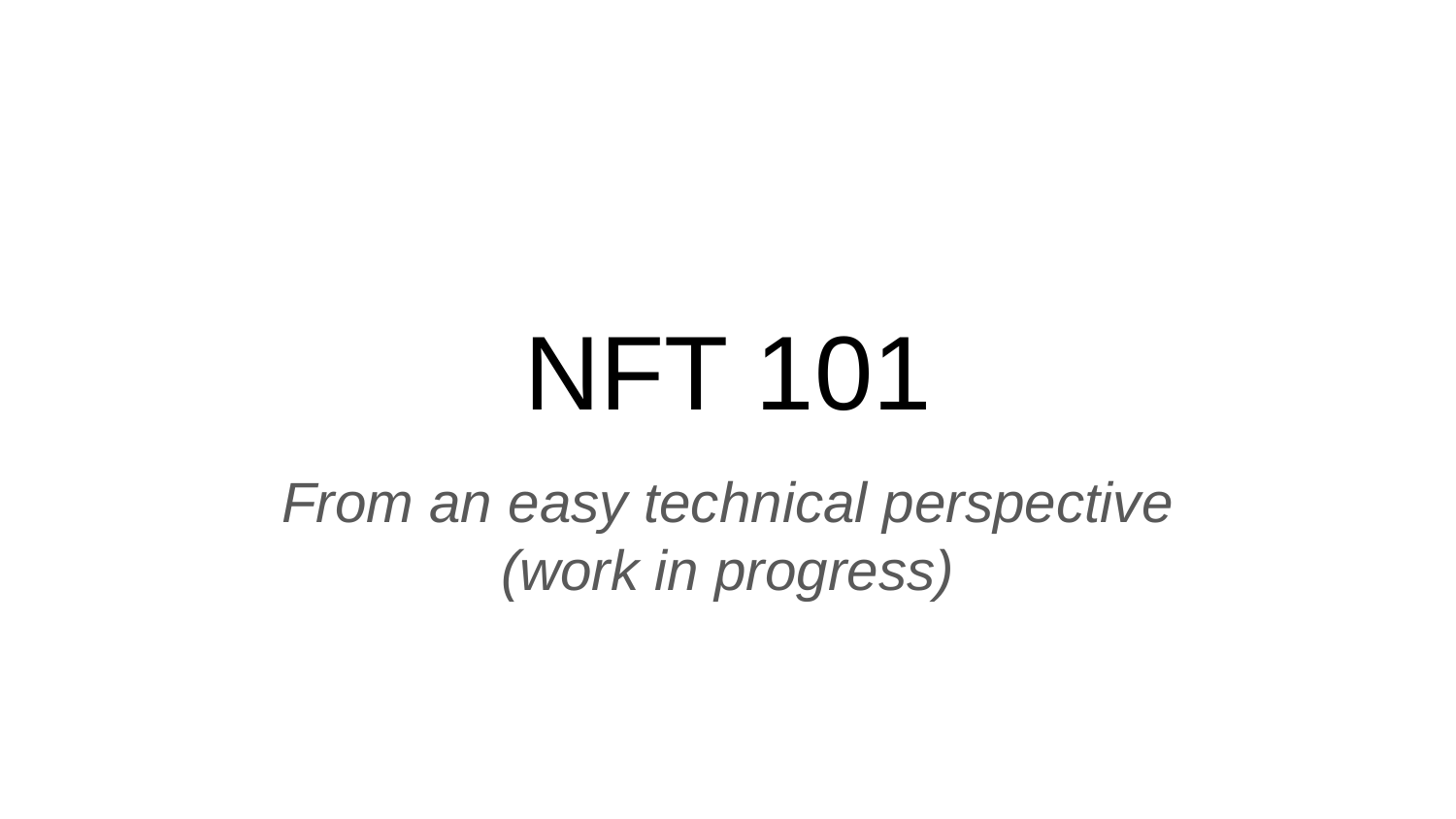

# NFT 101
From an easy technical perspective
(work in progress)